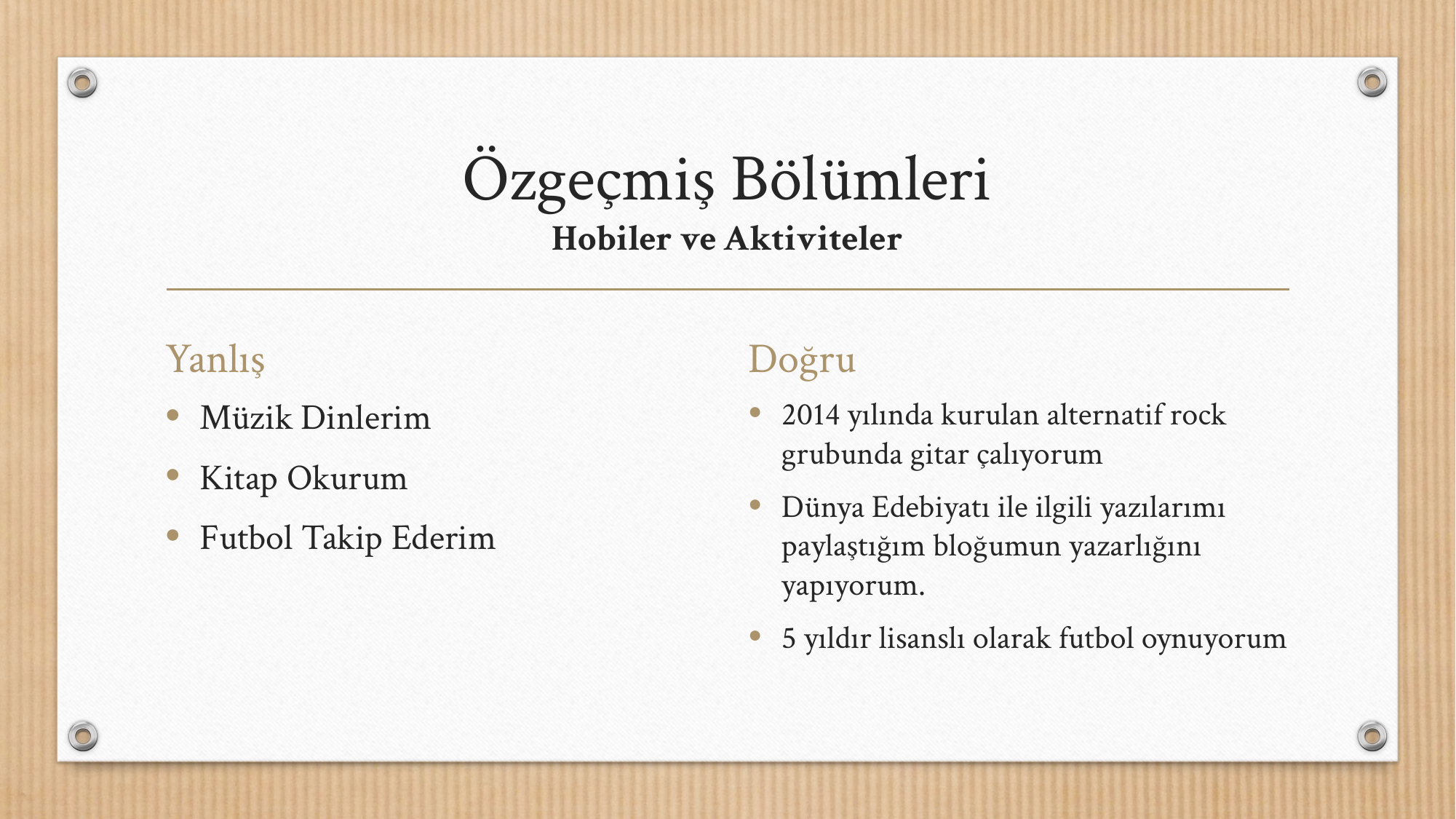

# Özgeçmiş Bölümleri Hobiler ve Aktiviteler
Yanlış
Doğru
Müzik Dinlerim
Kitap Okurum
Futbol Takip Ederim
2014 yılında kurulan alternatif rock grubunda gitar çalıyorum
Dünya Edebiyatı ile ilgili yazılarımı paylaştığım bloğumun yazarlığını yapıyorum.
5 yıldır lisanslı olarak futbol oynuyorum